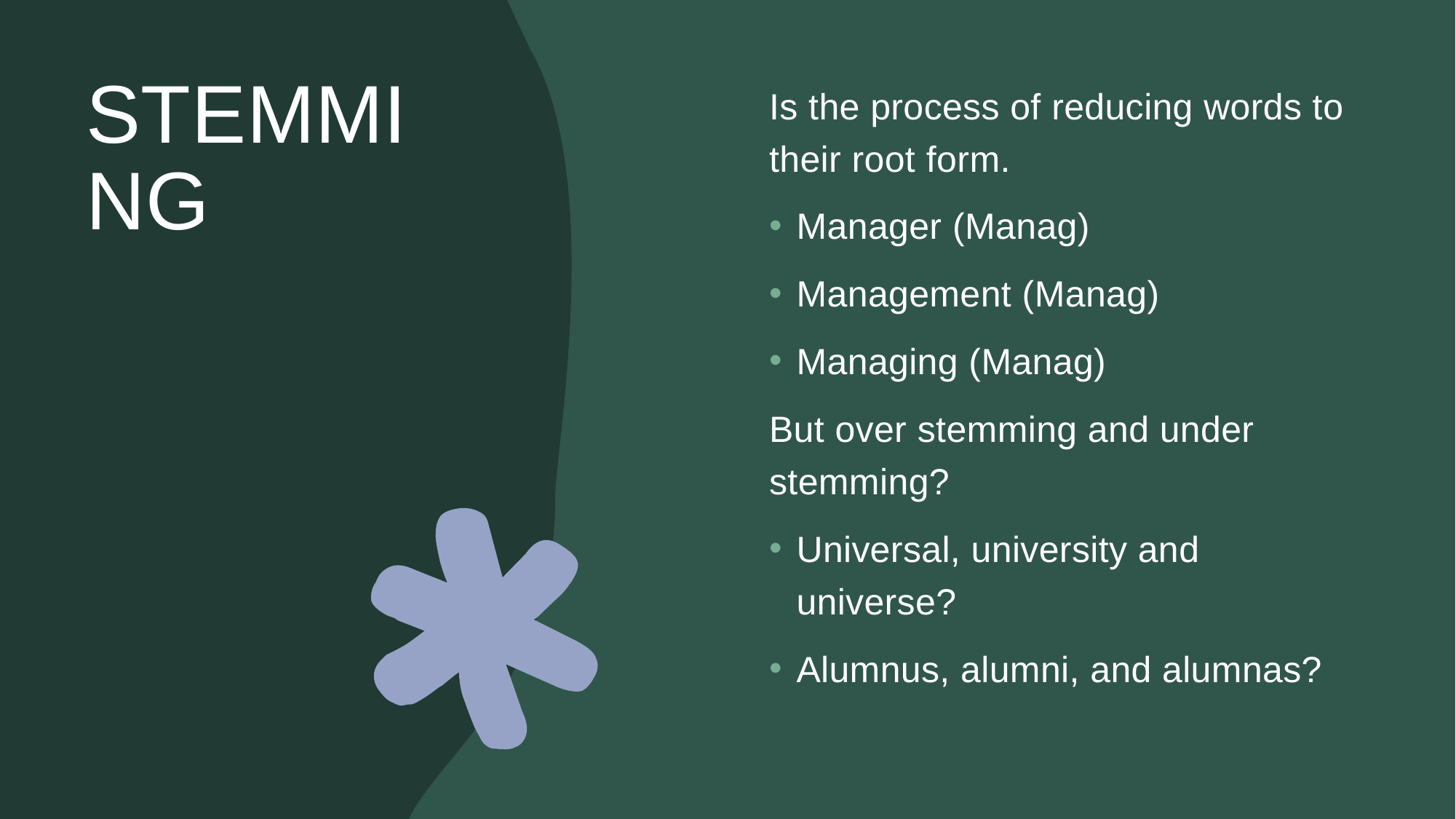

# STEMMING
Is the process of reducing words to their root form.
Manager (Manag)
Management (Manag)
Managing (Manag)
But over stemming and under stemming?
Universal, university and universe?
Alumnus, alumni, and alumnas?